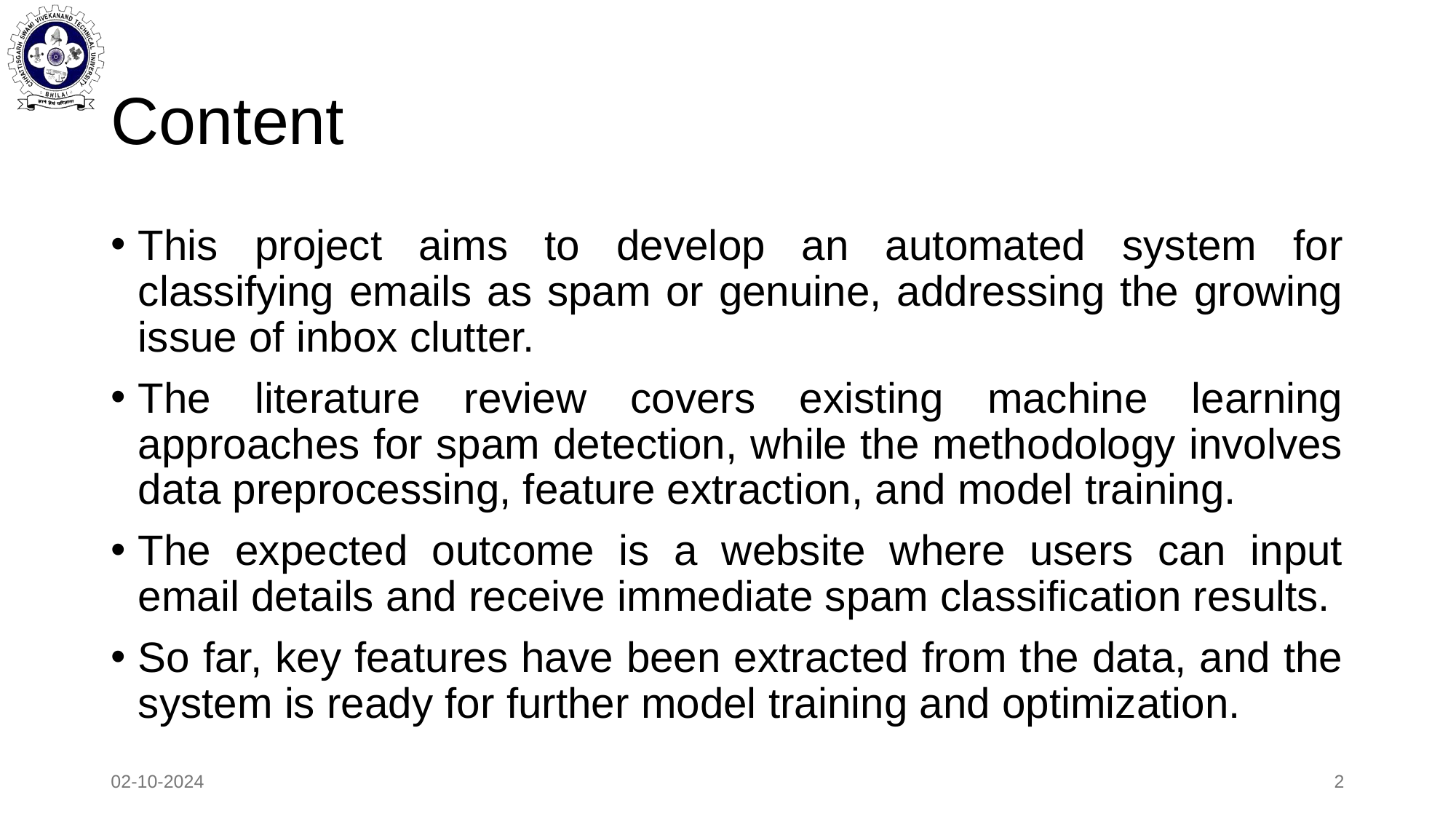

# Content
This project aims to develop an automated system for classifying emails as spam or genuine, addressing the growing issue of inbox clutter.
The literature review covers existing machine learning approaches for spam detection, while the methodology involves data preprocessing, feature extraction, and model training.
The expected outcome is a website where users can input email details and receive immediate spam classification results.
So far, key features have been extracted from the data, and the system is ready for further model training and optimization.
02-10-2024
2